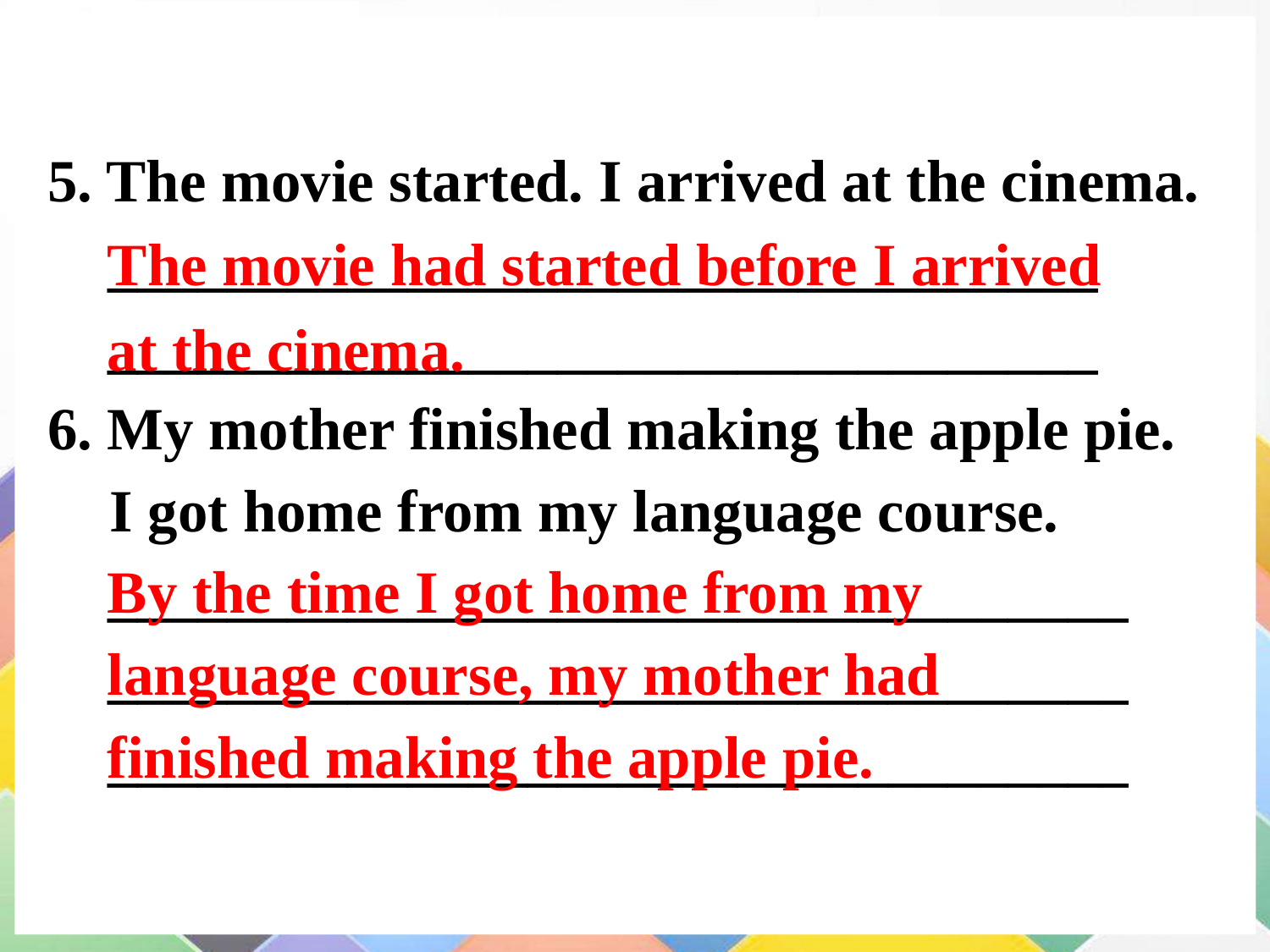

5. The movie started. I arrived at the cinema.
    _________________________________
    _________________________________
6. My mother finished making the apple pie. I got home from my language course.
    __________________________________
    __________________________________
    __________________________________
The movie had started before I arrived at the cinema.
By the time I got home from my language course, my mother had finished making the apple pie.